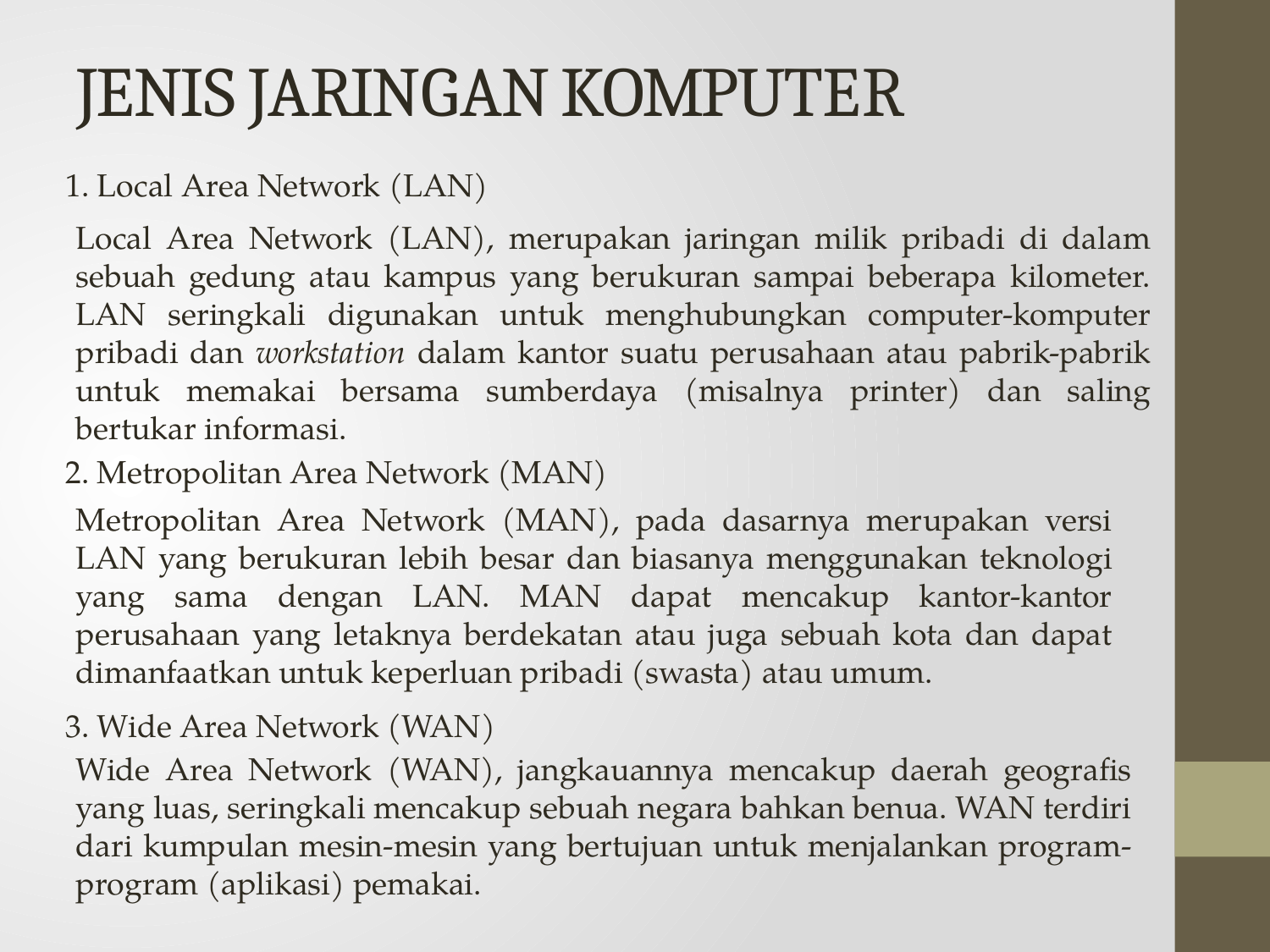

# JENIS JARINGAN KOMPUTER
1. Local Area Network (LAN)
Local Area Network (LAN), merupakan jaringan milik pribadi di dalam sebuah gedung atau kampus yang berukuran sampai beberapa kilometer. LAN seringkali digunakan untuk menghubungkan computer-komputer pribadi dan workstation dalam kantor suatu perusahaan atau pabrik-pabrik untuk memakai bersama sumberdaya (misalnya printer) dan saling bertukar informasi.
2. Metropolitan Area Network (MAN)
Metropolitan Area Network (MAN), pada dasarnya merupakan versi LAN yang berukuran lebih besar dan biasanya menggunakan teknologi yang sama dengan LAN. MAN dapat mencakup kantor-kantor perusahaan yang letaknya berdekatan atau juga sebuah kota dan dapat dimanfaatkan untuk keperluan pribadi (swasta) atau umum.
3. Wide Area Network (WAN)
Wide Area Network (WAN), jangkauannya mencakup daerah geografis yang luas, seringkali mencakup sebuah negara bahkan benua. WAN terdiri dari kumpulan mesin-mesin yang bertujuan untuk menjalankan program-program (aplikasi) pemakai.